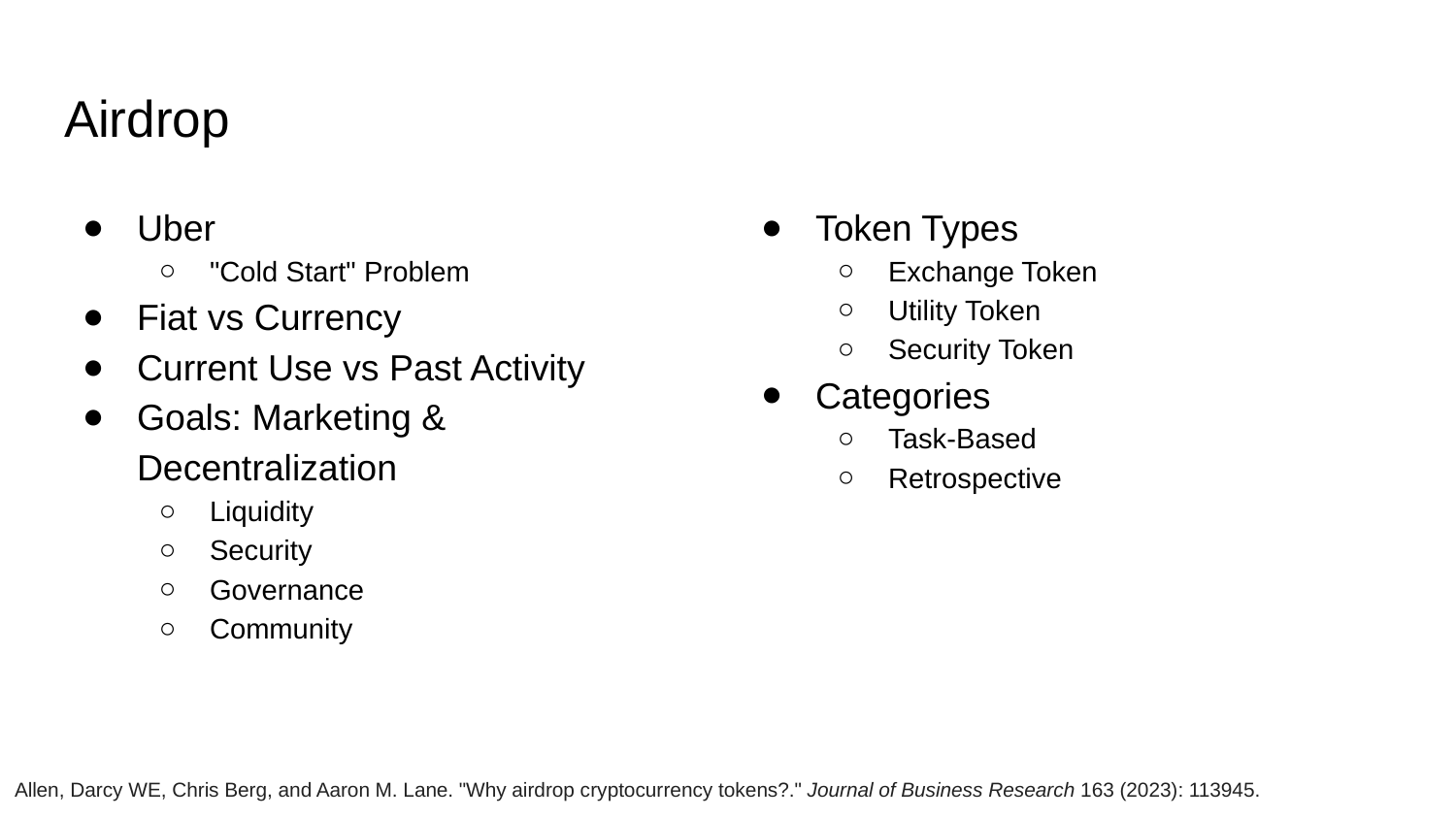

# Airdrop
Uber
"Cold Start" Problem
Fiat vs Currency
Current Use vs Past Activity
Goals: Marketing & Decentralization
Liquidity
Security
Governance
Community
Token Types
Exchange Token
Utility Token
Security Token
Categories
Task-Based
Retrospective
Allen, Darcy WE, Chris Berg, and Aaron M. Lane. "Why airdrop cryptocurrency tokens?." Journal of Business Research 163 (2023): 113945.